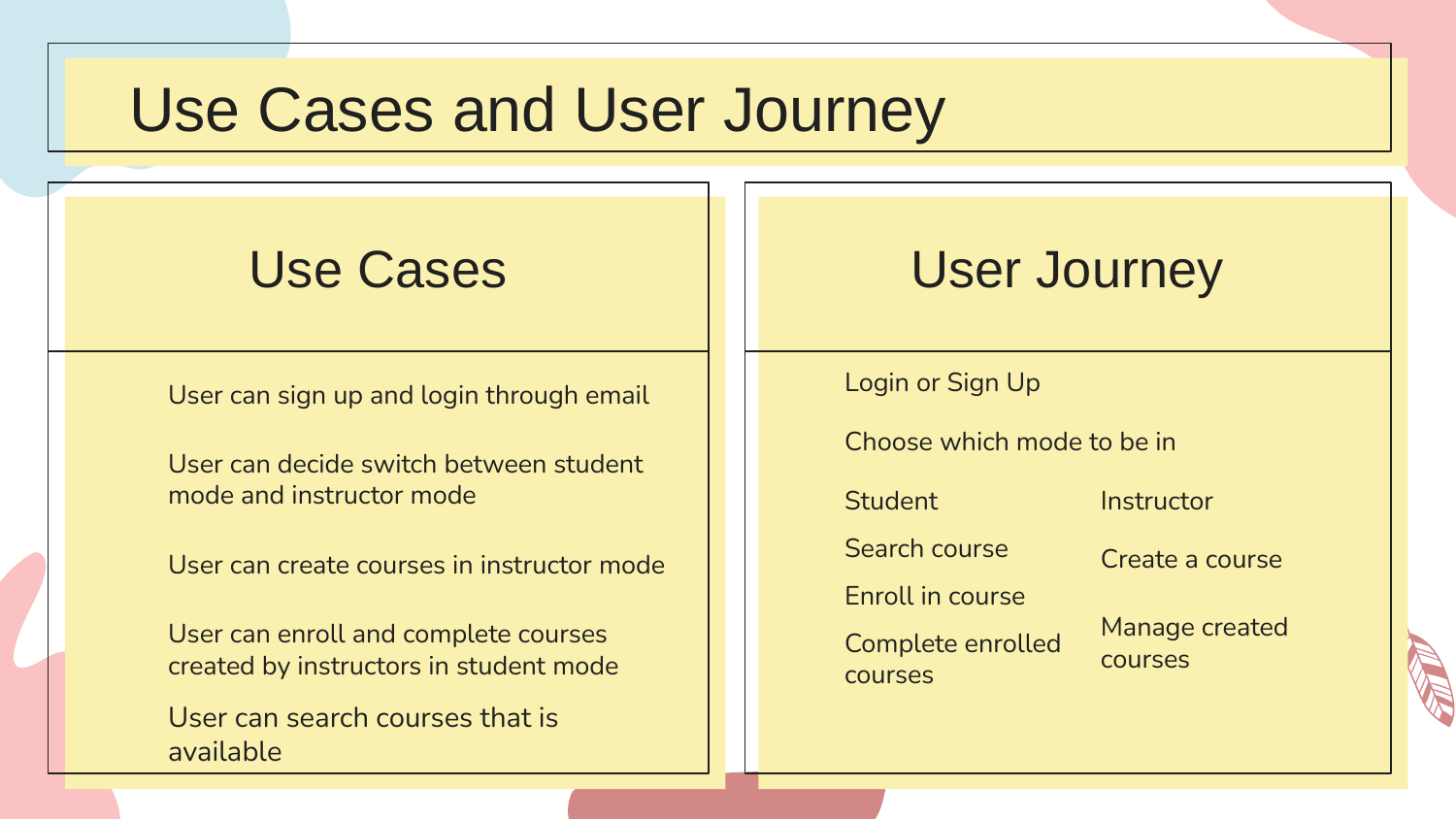

Use Cases and User Journey
#

Use Cases
User Journey
Login or Sign Up
User can sign up and login through email
Choose which mode to be in
User can decide switch between student mode and instructor mode
Student
Instructor
Search course
Create a course
User can create courses in instructor mode
Enroll in course
Manage created courses
Complete enrolled courses
User can enroll and complete courses created by instructors in student mode
User can search courses that is available